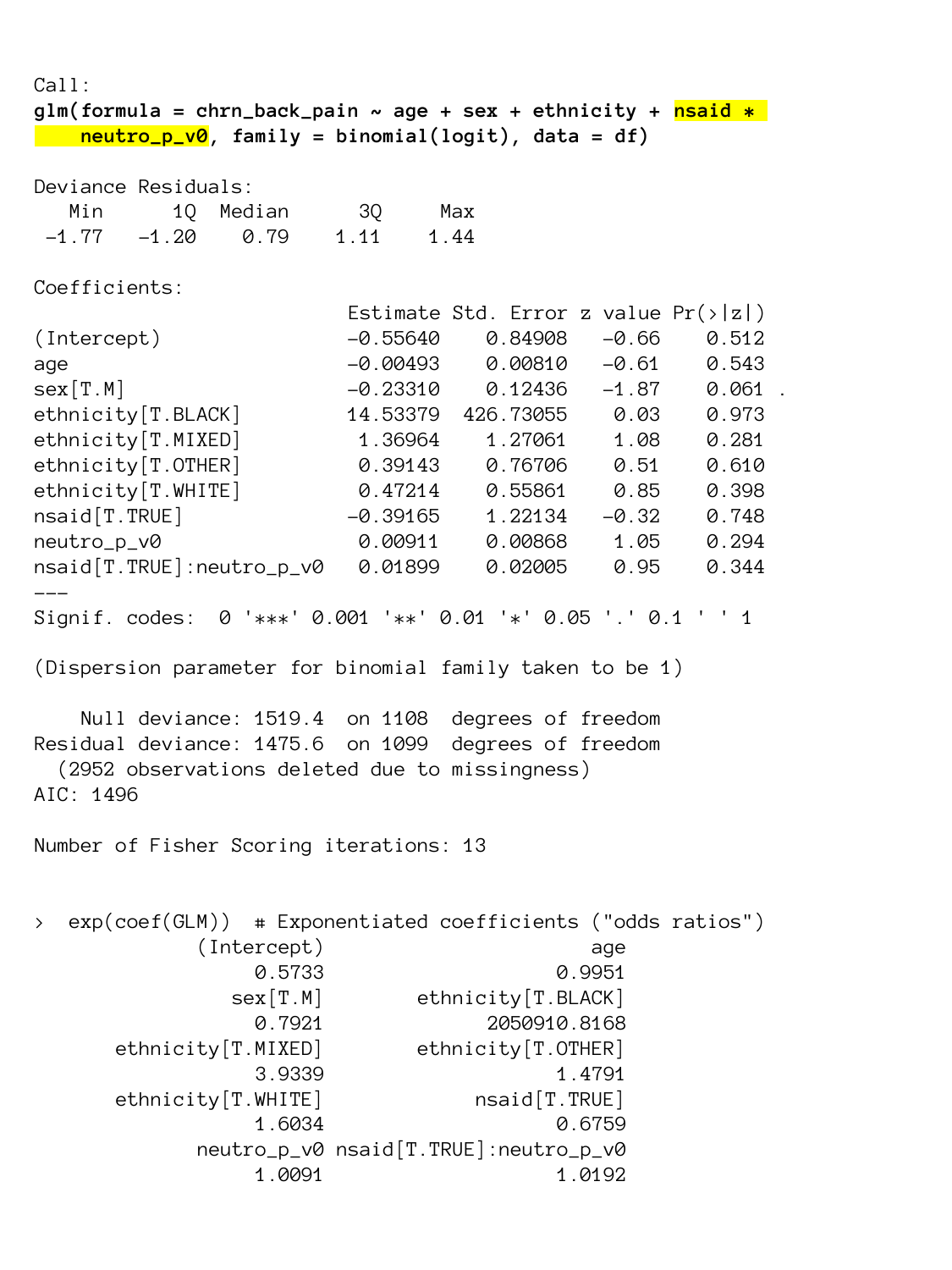

Call:
glm(formula = chrn_back_pain ~ age + sex + ethnicity + nsaid *
    neutro_p_v0, family = binomial(logit), data = df)

Deviance Residuals:
   Min      1Q  Median      3Q     Max
 -1.77   -1.20    0.79    1.11    1.44

Coefficients:
                           Estimate Std. Error z value Pr(>|z|)
(Intercept)                -0.55640    0.84908   -0.66    0.512
age                        -0.00493    0.00810   -0.61    0.543
sex[T.M]                   -0.23310    0.12436   -1.87    0.061 .
ethnicity[T.BLACK]         14.53379  426.73055    0.03    0.973
ethnicity[T.MIXED]          1.36964    1.27061    1.08    0.281
ethnicity[T.OTHER]          0.39143    0.76706    0.51    0.610
ethnicity[T.WHITE]          0.47214    0.55861    0.85    0.398
nsaid[T.TRUE]              -0.39165    1.22134   -0.32    0.748
neutro_p_v0                 0.00911    0.00868    1.05    0.294
nsaid[T.TRUE]:neutro_p_v0   0.01899    0.02005    0.95    0.344
---
Signif. codes:  0 '***' 0.001 '**' 0.01 '*' 0.05 '.' 0.1 ' ' 1

(Dispersion parameter for binomial family taken to be 1)

    Null deviance: 1519.4  on 1108  degrees of freedom
Residual deviance: 1475.6  on 1099  degrees of freedom
  (2952 observations deleted due to missingness)
AIC: 1496

Number of Fisher Scoring iterations: 13

>  exp(coef(GLM))  # Exponentiated coefficients ("odds ratios")
              (Intercept)                       age
                   0.5733                    0.9951
                 sex[T.M]        ethnicity[T.BLACK]
                   0.7921              2050910.8168
       ethnicity[T.MIXED]        ethnicity[T.OTHER]
                   3.9339                    1.4791
       ethnicity[T.WHITE]             nsaid[T.TRUE]
                   1.6034                    0.6759
              neutro_p_v0 nsaid[T.TRUE]:neutro_p_v0
                   1.0091                    1.0192